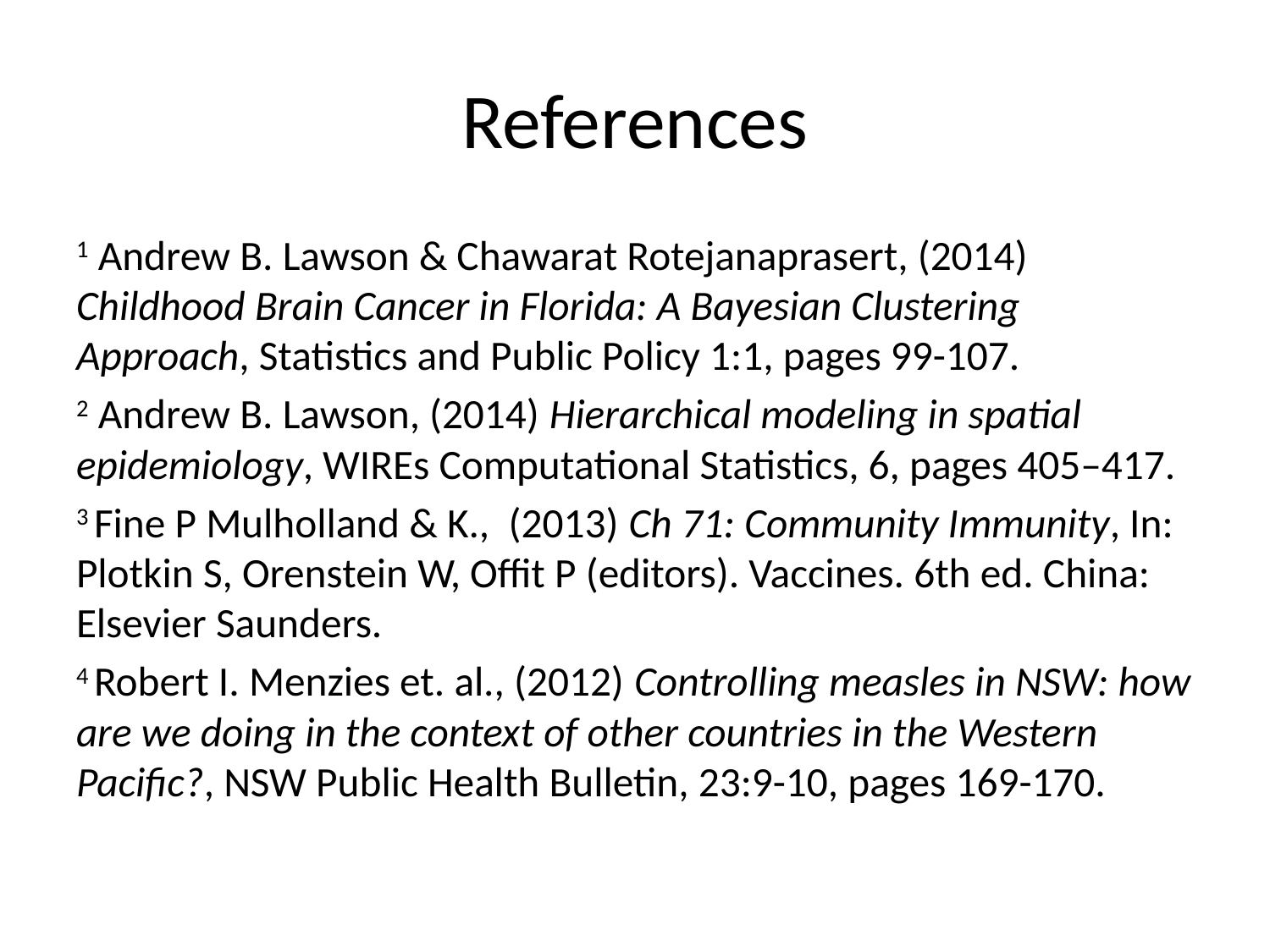

# References
1 Andrew B. Lawson & Chawarat Rotejanaprasert, (2014) Childhood Brain Cancer in Florida: A Bayesian Clustering Approach, Statistics and Public Policy 1:1, pages 99-107.
2 Andrew B. Lawson, (2014) Hierarchical modeling in spatial epidemiology, WIREs Computational Statistics, 6, pages 405–417.
3 Fine P Mulholland & K.,  (2013) Ch 71: Community Immunity, In: Plotkin S, Orenstein W, Offit P (editors). Vaccines. 6th ed. China: Elsevier Saunders.
4 Robert I. Menzies et. al., (2012) Controlling measles in NSW: how are we doing in the context of other countries in the Western Pacific?, NSW Public Health Bulletin, 23:9-10, pages 169-170.